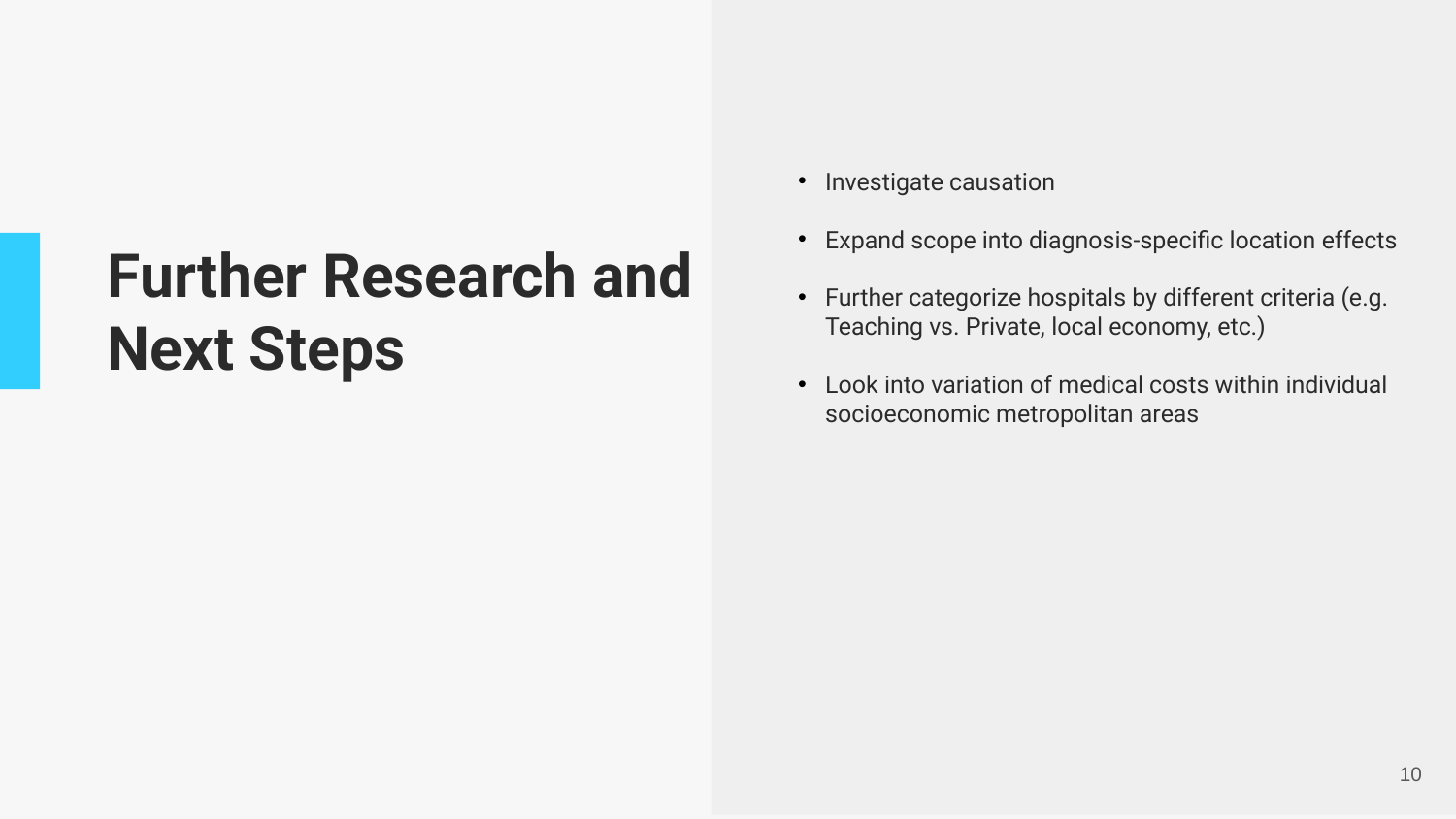

Investigate causation

Expand scope into diagnosis-specific location effects

Further categorize hospitals by different criteria (e.g. Teaching vs. Private, local economy, etc.)

Look into variation of medical costs within individual socioeconomic metropolitan areas

Further Research and Next Steps

10